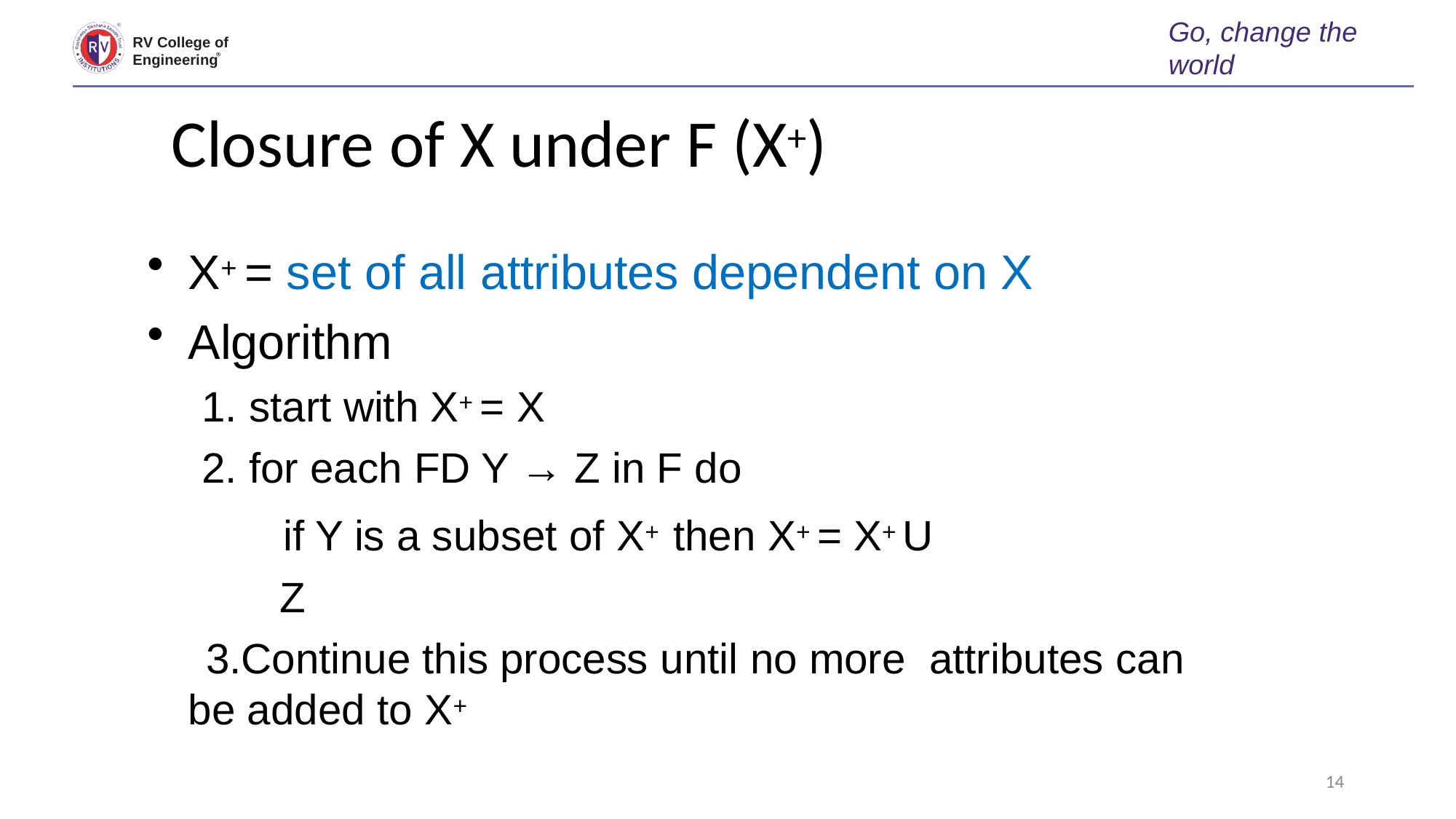

Go, change the world

RV College of
Engineering

# Closure of X under F (X+)

X+ = set of all attributes dependent on X
Algorithm
start with X+ = X
for each FD Y → Z in F do
if Y is a subset of X+  then X+ = X+ U  Z
Continue this process until no more  attributes can be added to X+
14